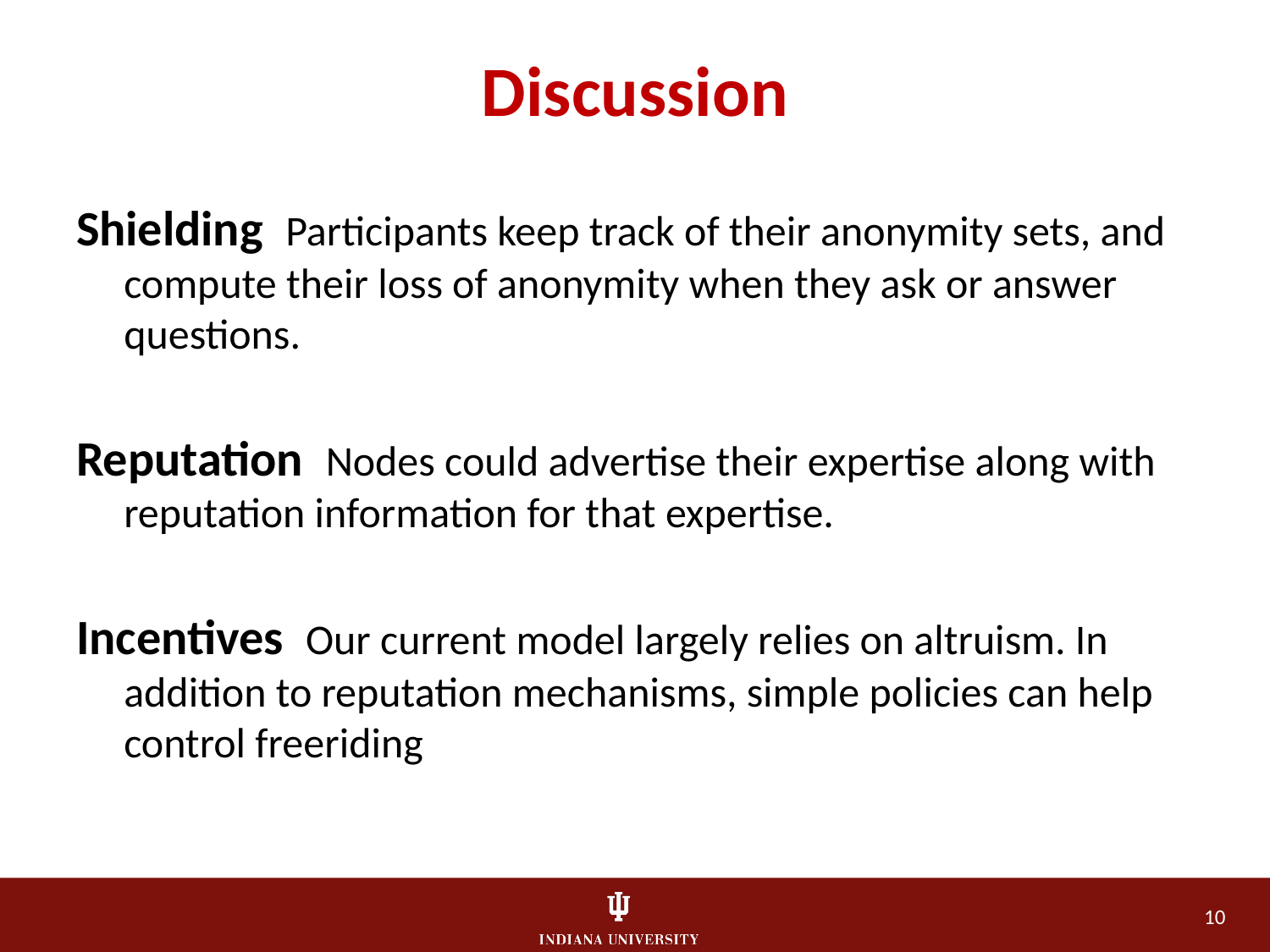

# Discussion
Shielding  Participants keep track of their anonymity sets, and compute their loss of anonymity when they ask or answer questions.

Reputation  Nodes could advertise their expertise along with reputation information for that expertise.

Incentives  Our current model largely relies on altruism. In addition to reputation mechanisms, simple policies can help control freeriding
10